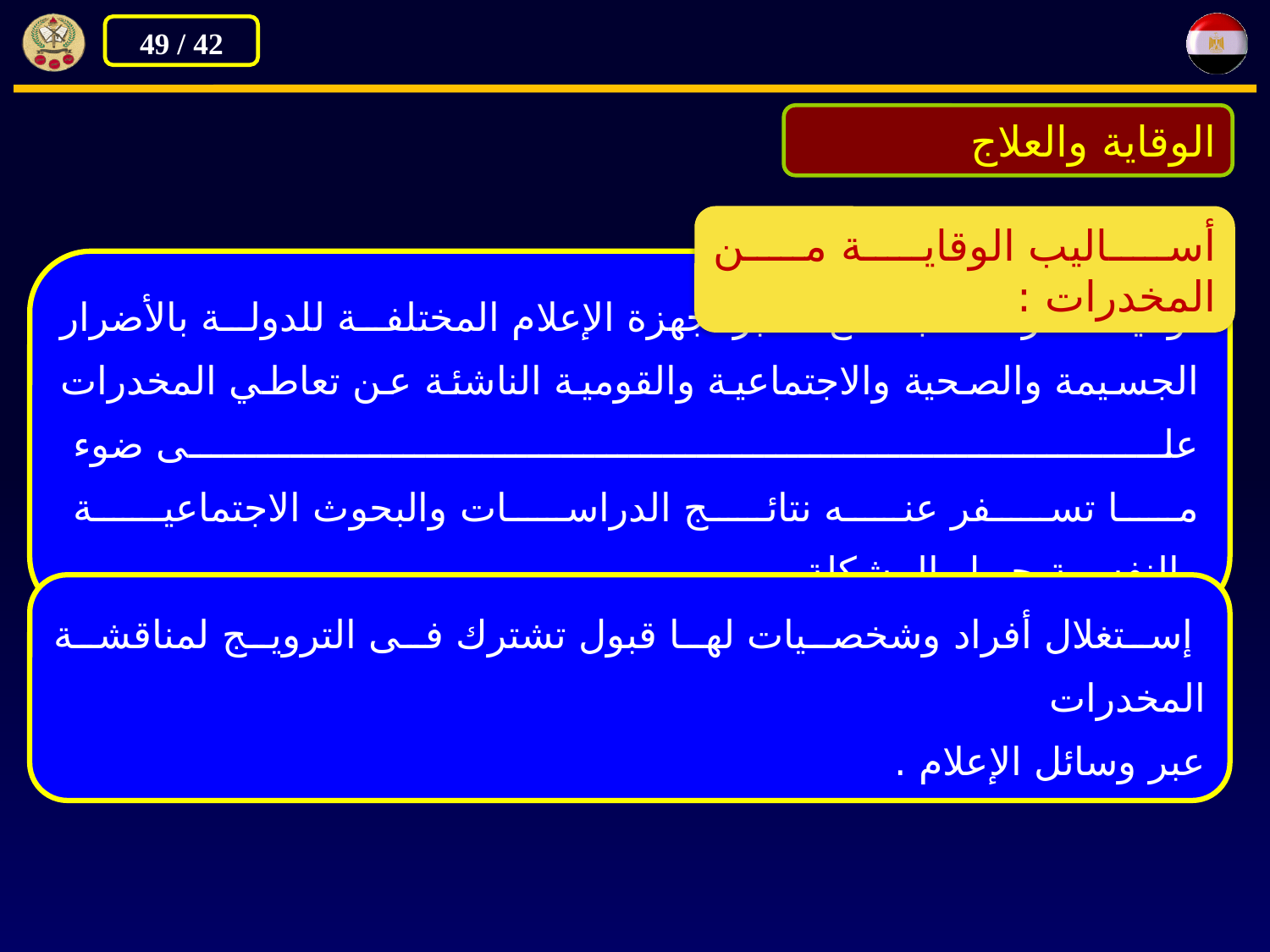

الوقاية والعلاج
أساليب الوقاية من المخدرات :
توعية أفراد المجتمع عبر أجهزة الإعلام المختلفة للدولة بالأضرار الجسيمة والصحية والاجتماعية والقومية الناشئة عن تعاطي المخدرات على ضوء
ما تسفر عنه نتائج الدراسات والبحوث الاجتماعيـة
والنفسيـة حـول المشكلة .
 إستغلال أفراد وشخصيات لها قبول تشترك فى الترويج لمناقشة المخدرات
عبر وسائل الإعلام .